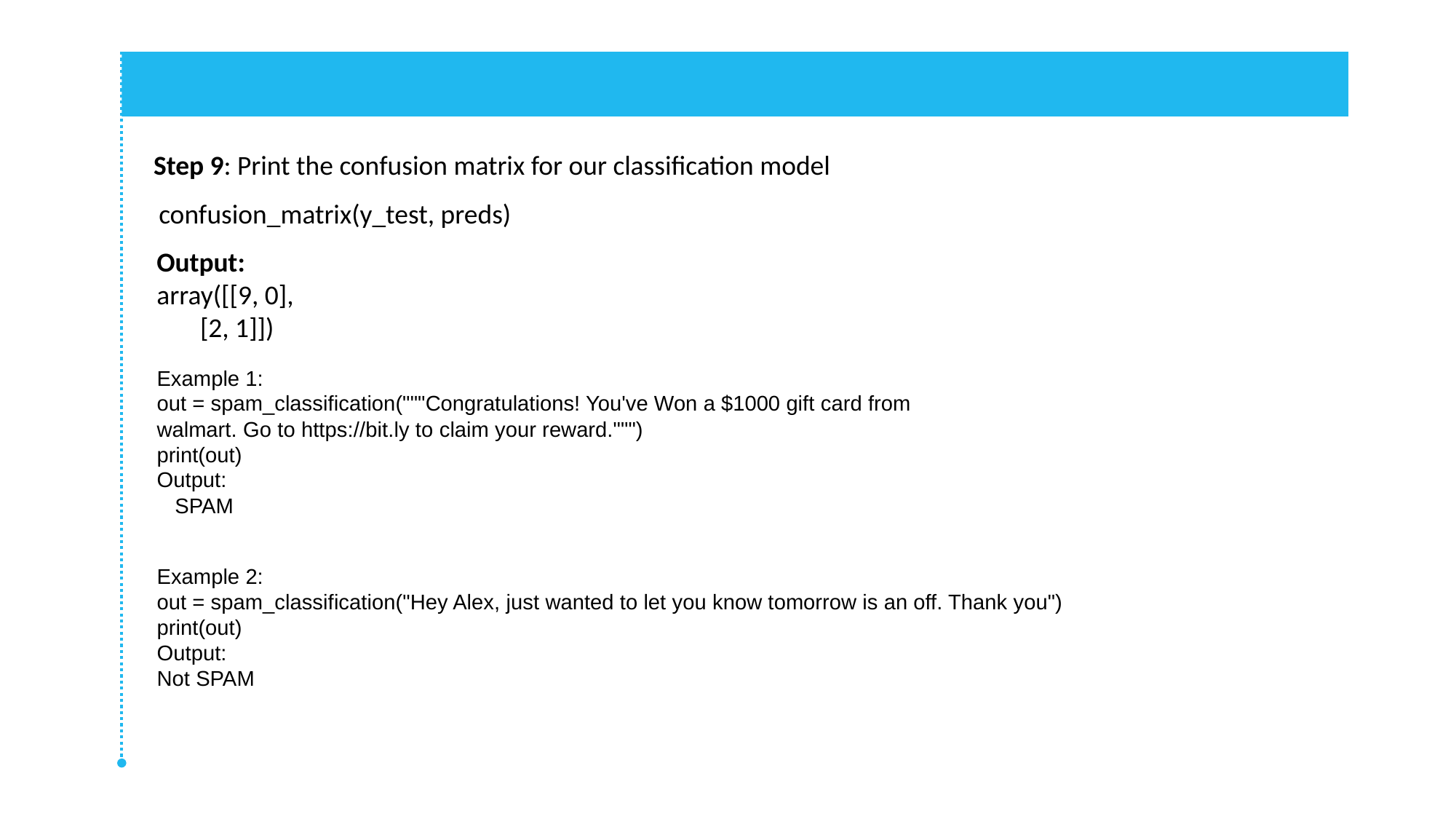

Step 9: Print the confusion matrix for our classification model
confusion_matrix(y_test, preds)
Output:
array([[9, 0],
       [2, 1]])
Example 1:
out = spam_classification("""Congratulations! You've Won a $1000 gift card from walmart. Go to https://bit.ly to claim your reward.""")
print(out)
Output:
   SPAM
Example 2:
out = spam_classification("Hey Alex, just wanted to let you know tomorrow is an off. Thank you")
print(out)
Output:
Not SPAM